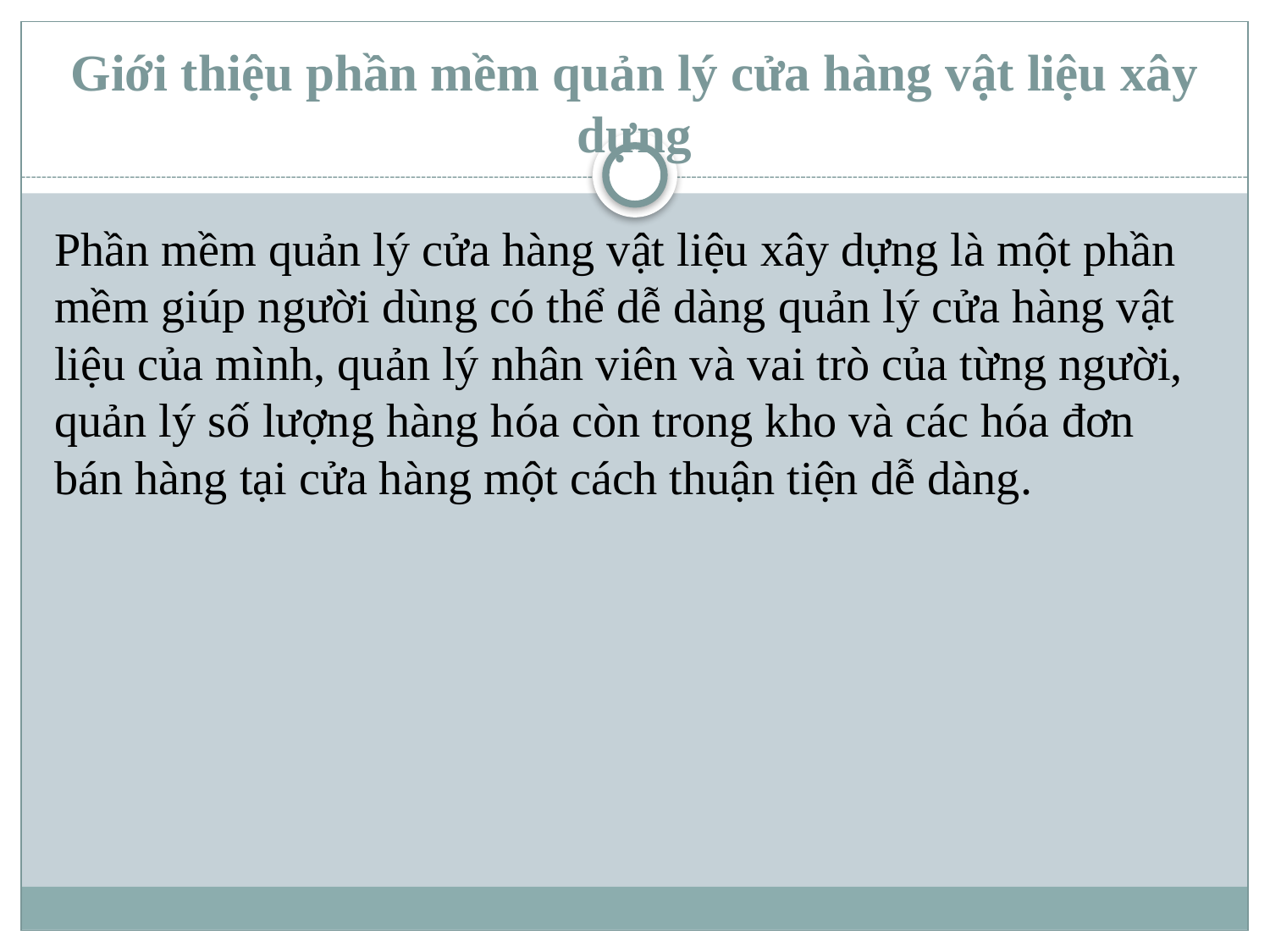

# Giới thiệu phần mềm quản lý cửa hàng vật liệu xây dựng
Phần mềm quản lý cửa hàng vật liệu xây dựng là một phần mềm giúp người dùng có thể dễ dàng quản lý cửa hàng vật liệu của mình, quản lý nhân viên và vai trò của từng người, quản lý số lượng hàng hóa còn trong kho và các hóa đơn bán hàng tại cửa hàng một cách thuận tiện dễ dàng.